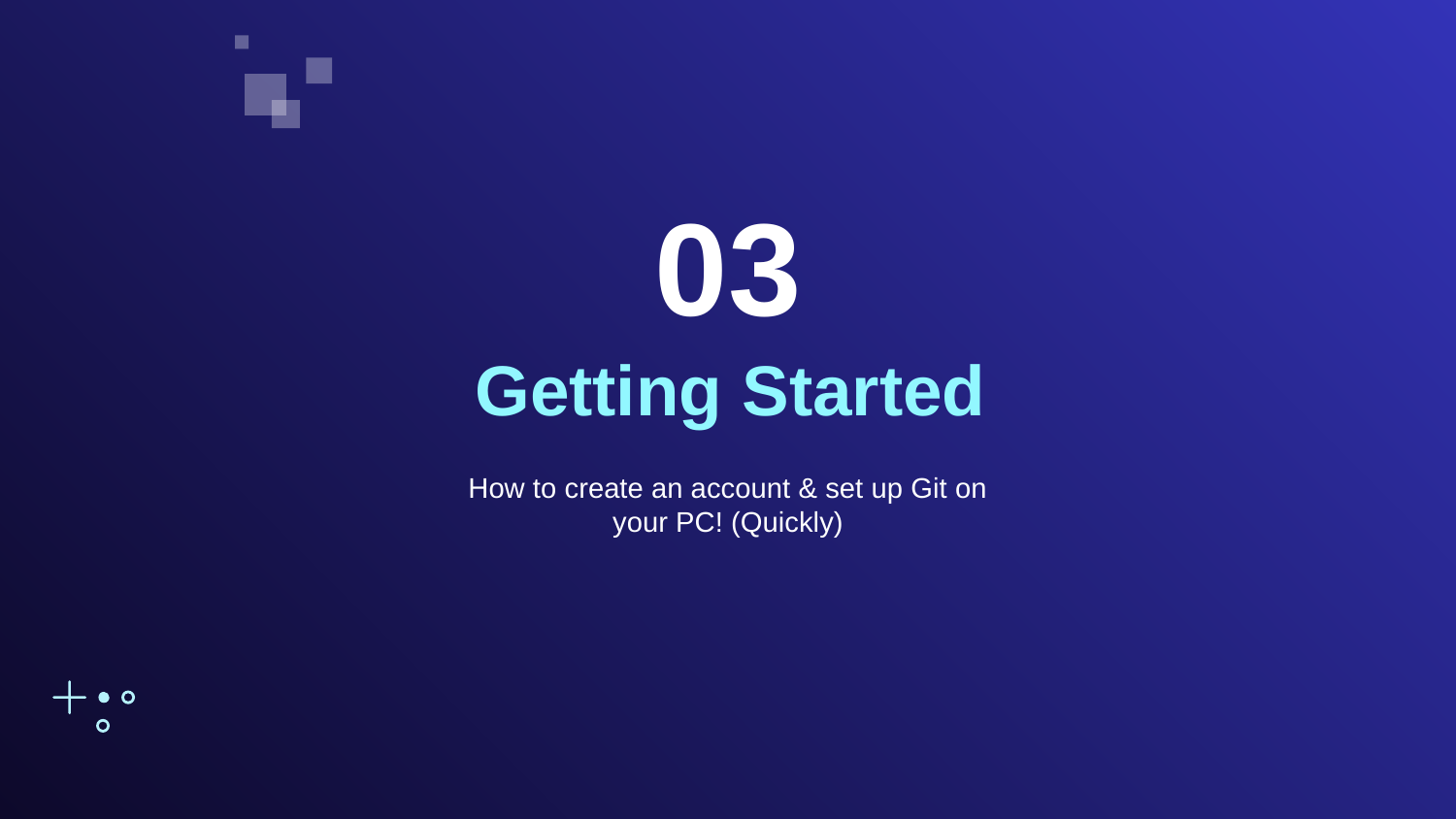

03
# Getting Started
How to create an account & set up Git on your PC! (Quickly)